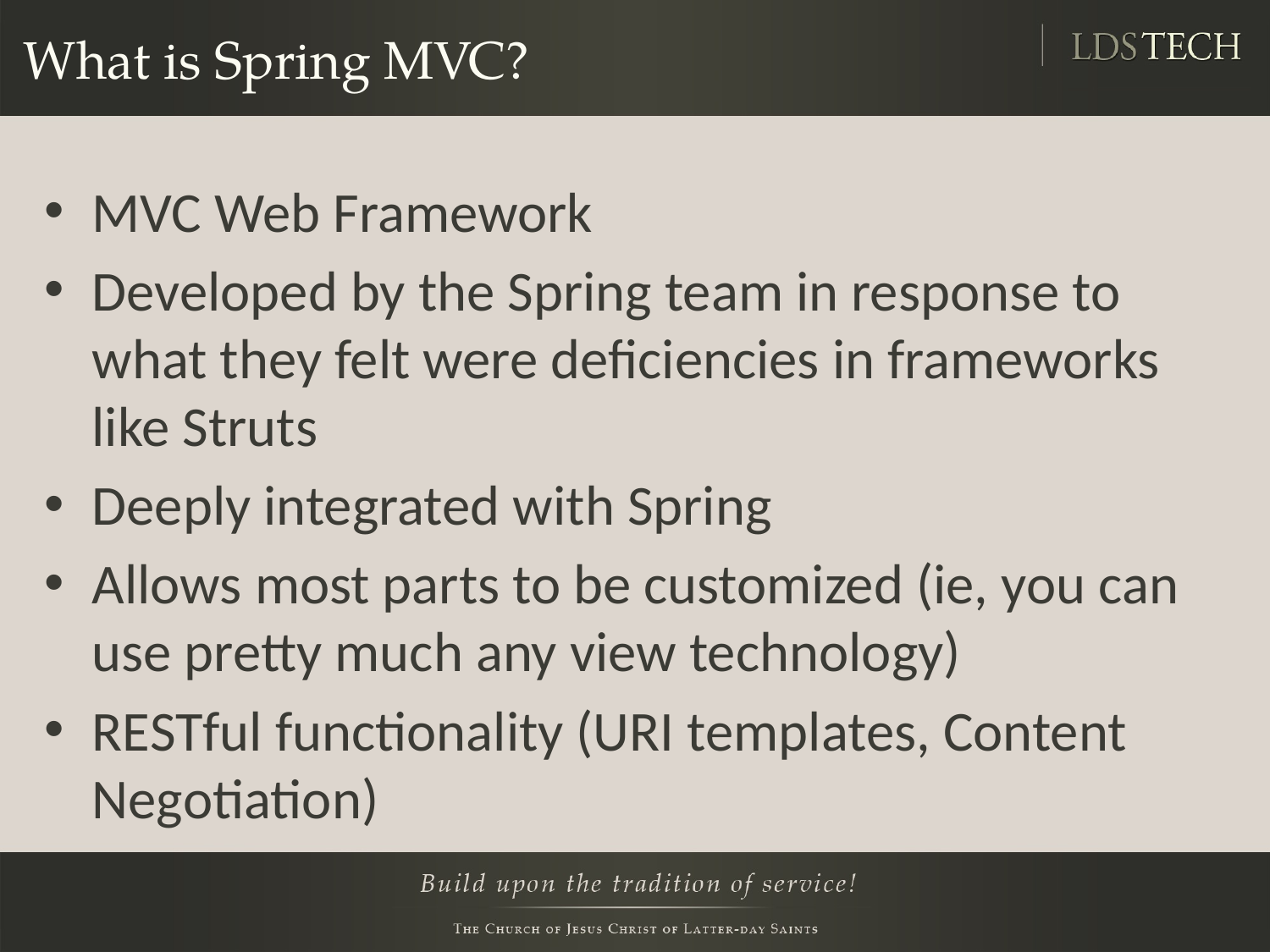

# What is Spring MVC?
MVC Web Framework
Developed by the Spring team in response to what they felt were deficiencies in frameworks like Struts
Deeply integrated with Spring
Allows most parts to be customized (ie, you can use pretty much any view technology)
RESTful functionality (URI templates, Content Negotiation)